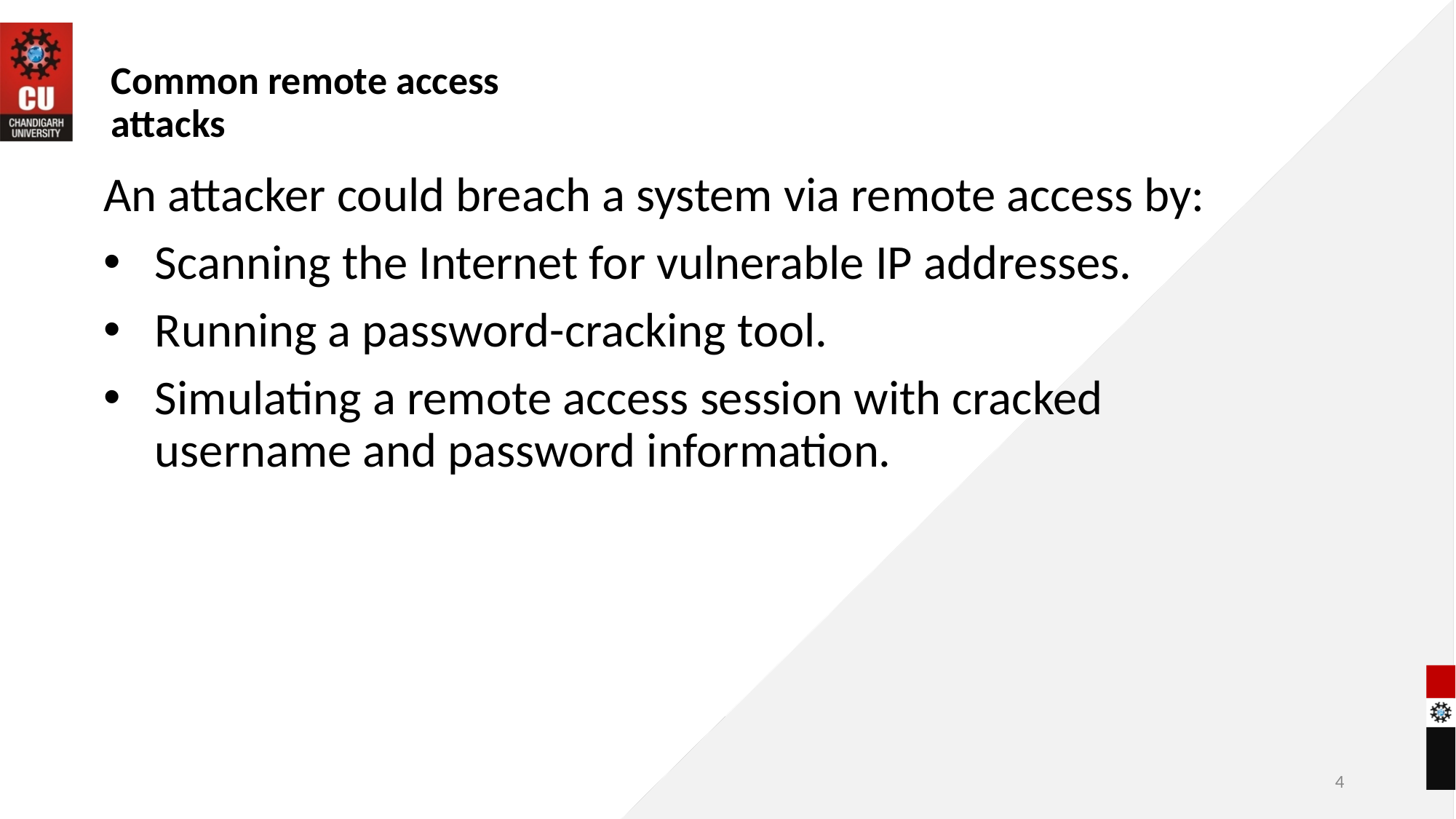

# Common remote access attacks
An attacker could breach a system via remote access by:
Scanning the Internet for vulnerable IP addresses.
Running a password-cracking tool.
Simulating a remote access session with cracked username and password information.
4